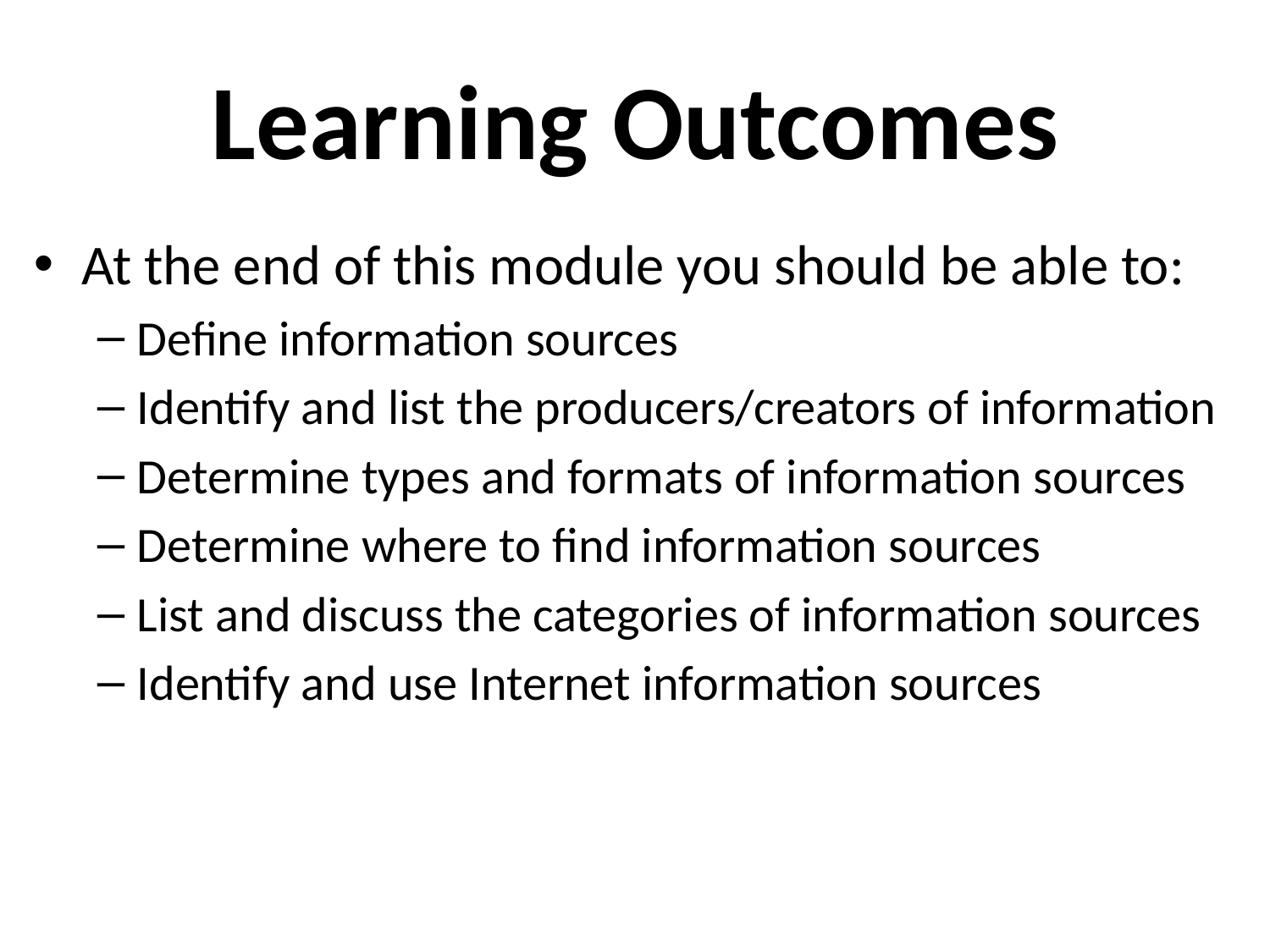

# Learning Outcomes
At the end of this module you should be able to:
Define information sources
Identify and list the producers/creators of information
Determine types and formats of information sources
Determine where to find information sources
List and discuss the categories of information sources
Identify and use Internet information sources